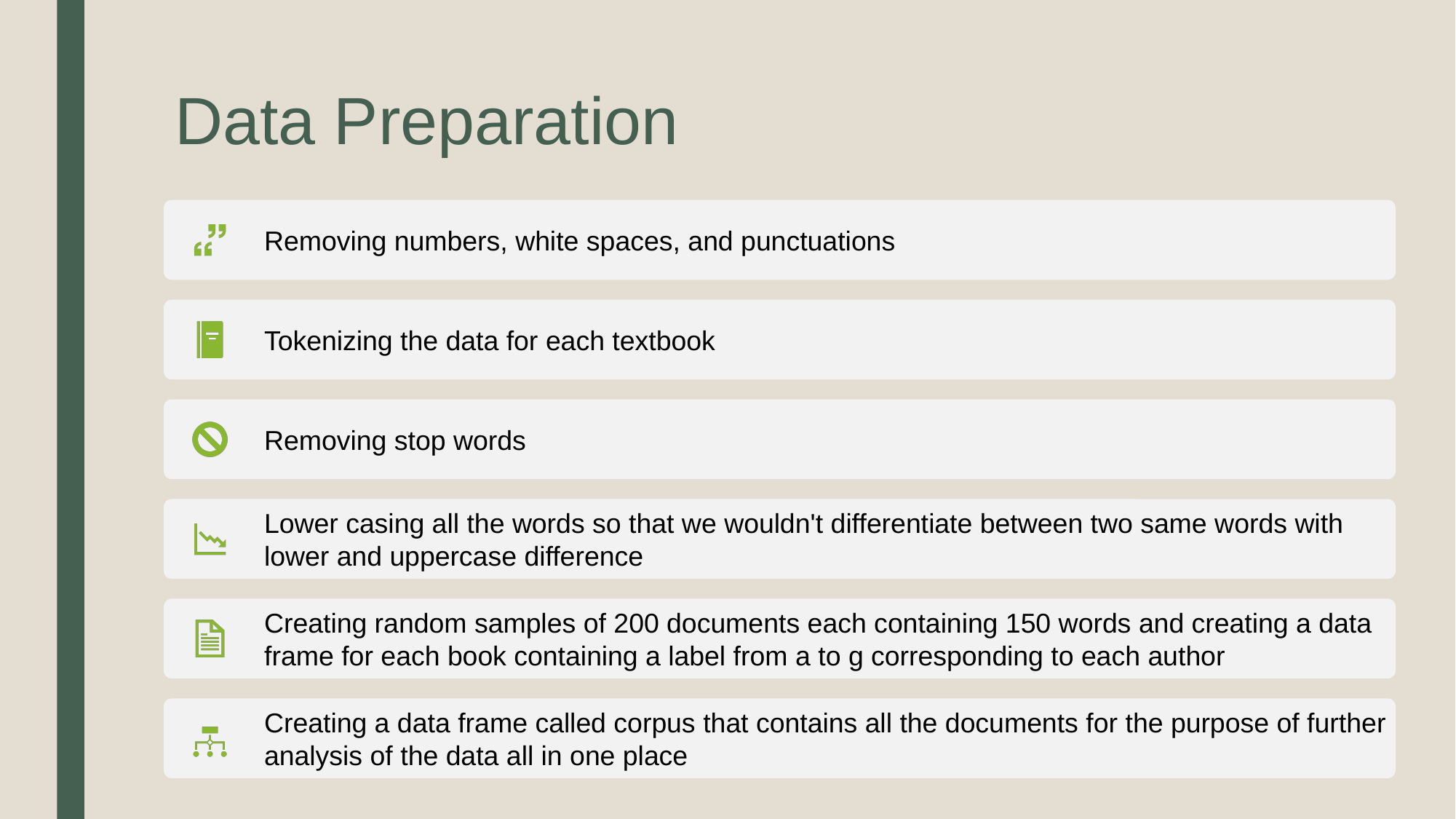

# Data Preparation
Removing numbers, white spaces, and punctuations
Tokenizing the data for each textbook
Removing stop words
Lower casing all the words so that we wouldn't differentiate between two same words with lower and uppercase difference
Creating random samples of 200 documents each containing 150 words and creating a data frame for each book containing a label from a to g corresponding to each author
Creating a data frame called corpus that contains all the documents for the purpose of further analysis of the data all in one place